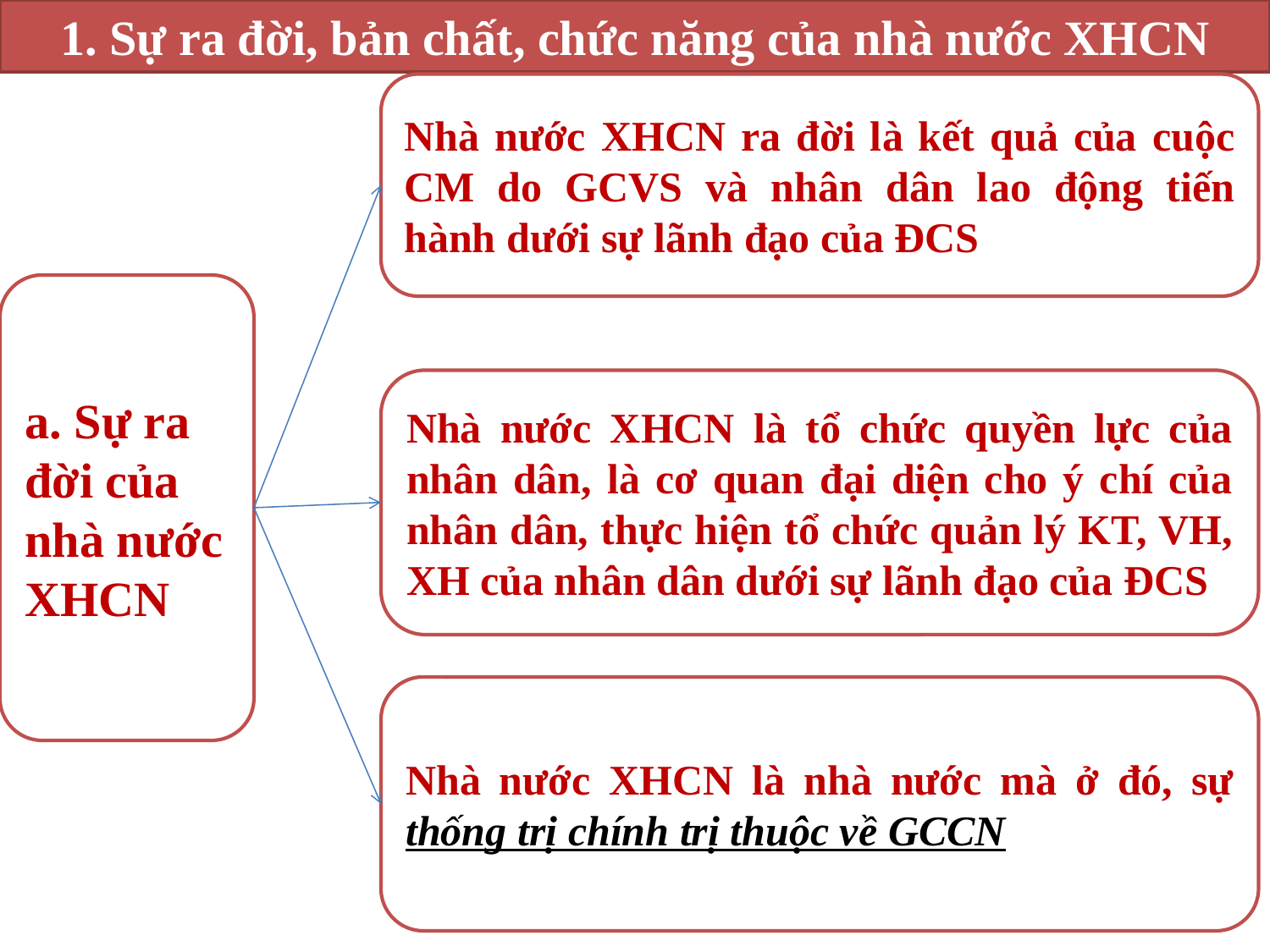

1. Sự ra đời, bản chất, chức năng của nhà nước XHCN
Nhà nước XHCN ra đời là kết quả của cuộc CM do GCVS và nhân dân lao động tiến hành dưới sự lãnh đạo của ĐCS
a. Sự ra đời của nhà nước XHCN
Nhà nước XHCN là tổ chức quyền lực của nhân dân, là cơ quan đại diện cho ý chí của nhân dân, thực hiện tổ chức quản lý KT, VH, XH của nhân dân dưới sự lãnh đạo của ĐCS
Nhà nước XHCN là nhà nước mà ở đó, sự thống trị chính trị thuộc về GCCN